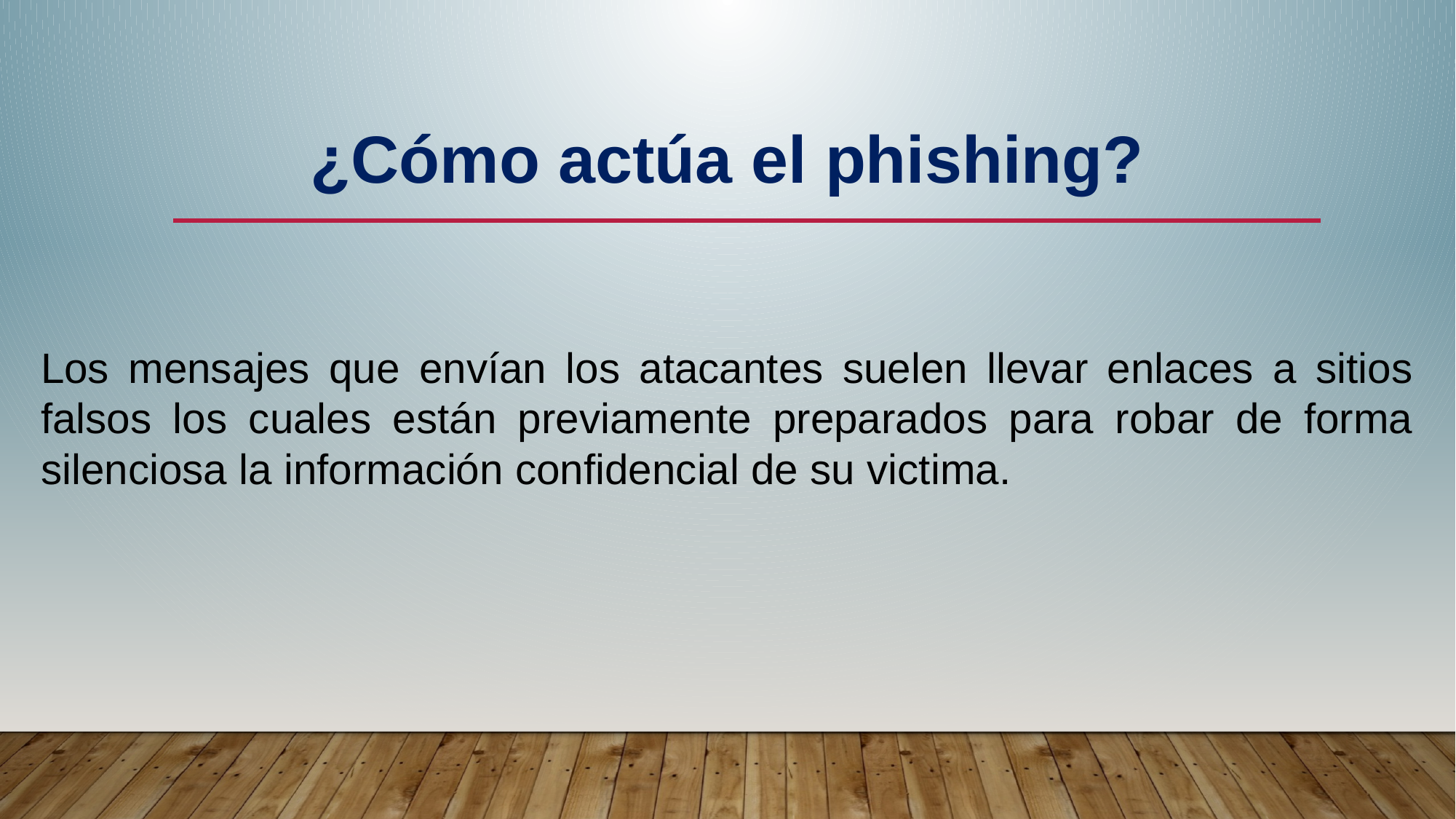

¿Cómo actúa el phishing?
Los mensajes que envían los atacantes suelen llevar enlaces a sitios falsos los cuales están previamente preparados para robar de forma silenciosa la información confidencial de su victima.